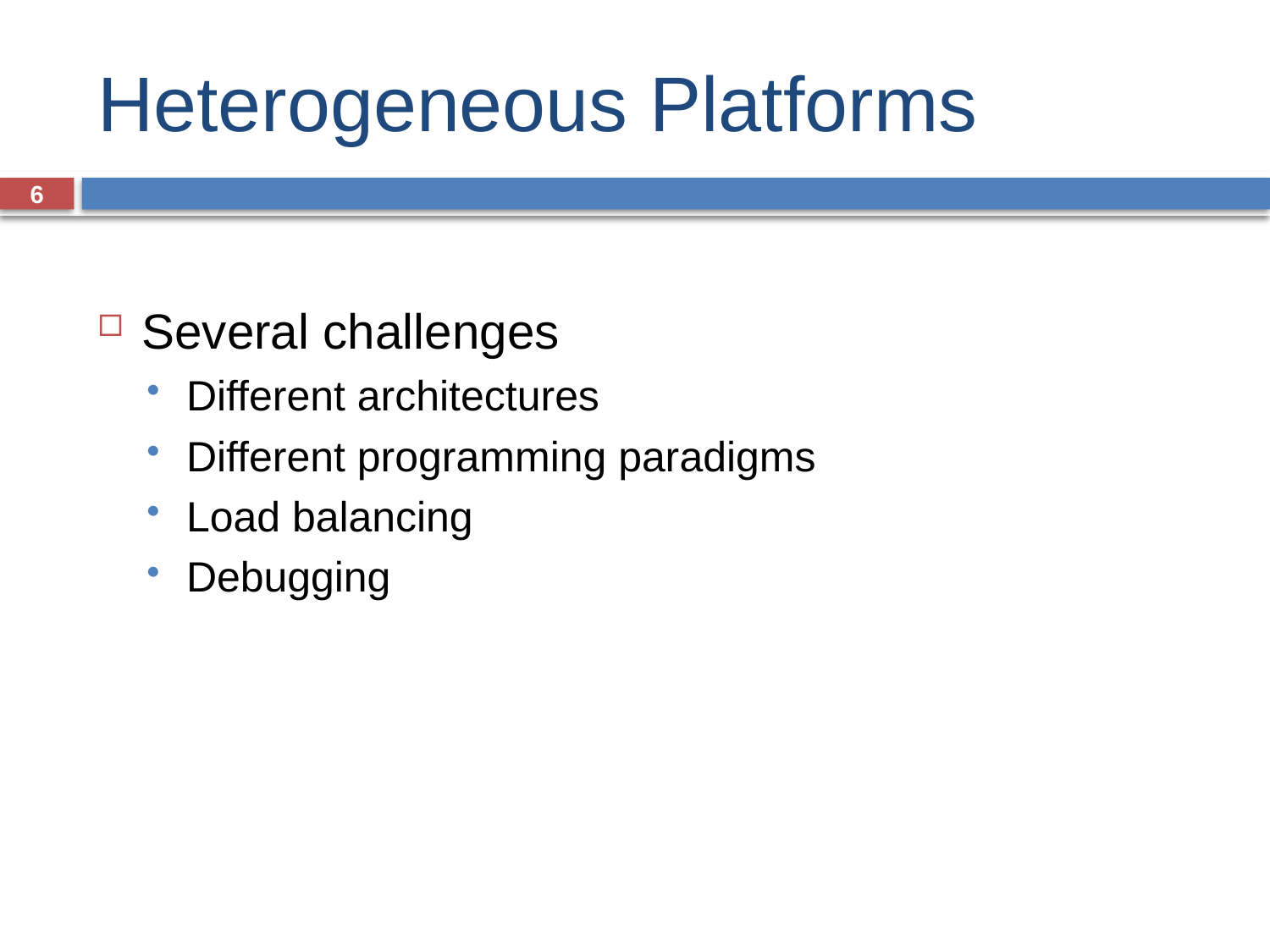

# Heterogeneous Platforms
6

Several challenges
Different architectures
Different programming paradigms
Load balancing
Debugging